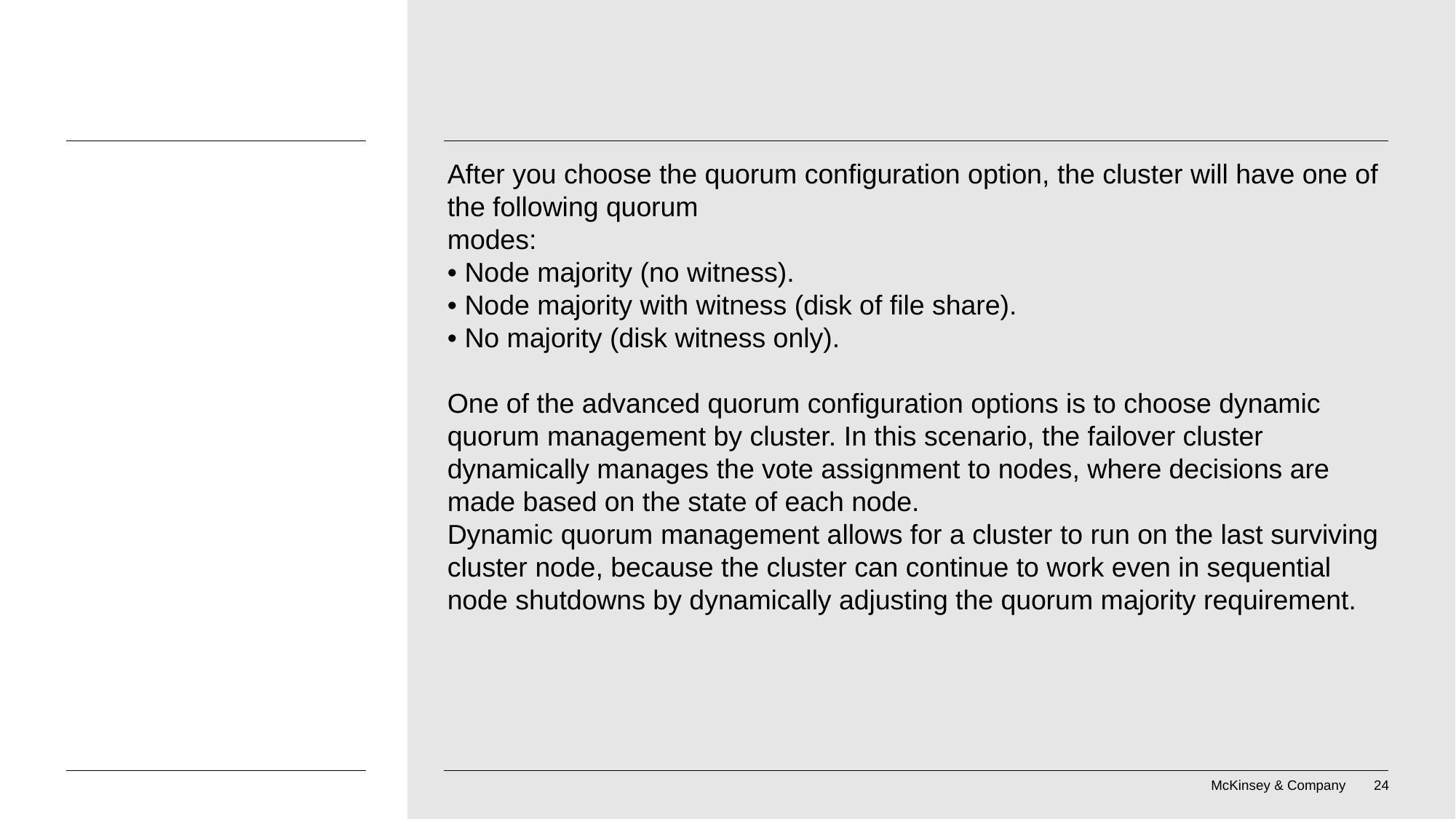

After you choose the quorum configuration option, the cluster will have one of the following quorum
modes:
• Node majority (no witness).
• Node majority with witness (disk of file share).
• No majority (disk witness only).

One of the advanced quorum configuration options is to choose dynamic quorum management by cluster. In this scenario, the failover cluster dynamically manages the vote assignment to nodes, where decisions are made based on the state of each node.
Dynamic quorum management allows for a cluster to run on the last surviving cluster node, because the cluster can continue to work even in sequential node shutdowns by dynamically adjusting the quorum majority requirement.
#